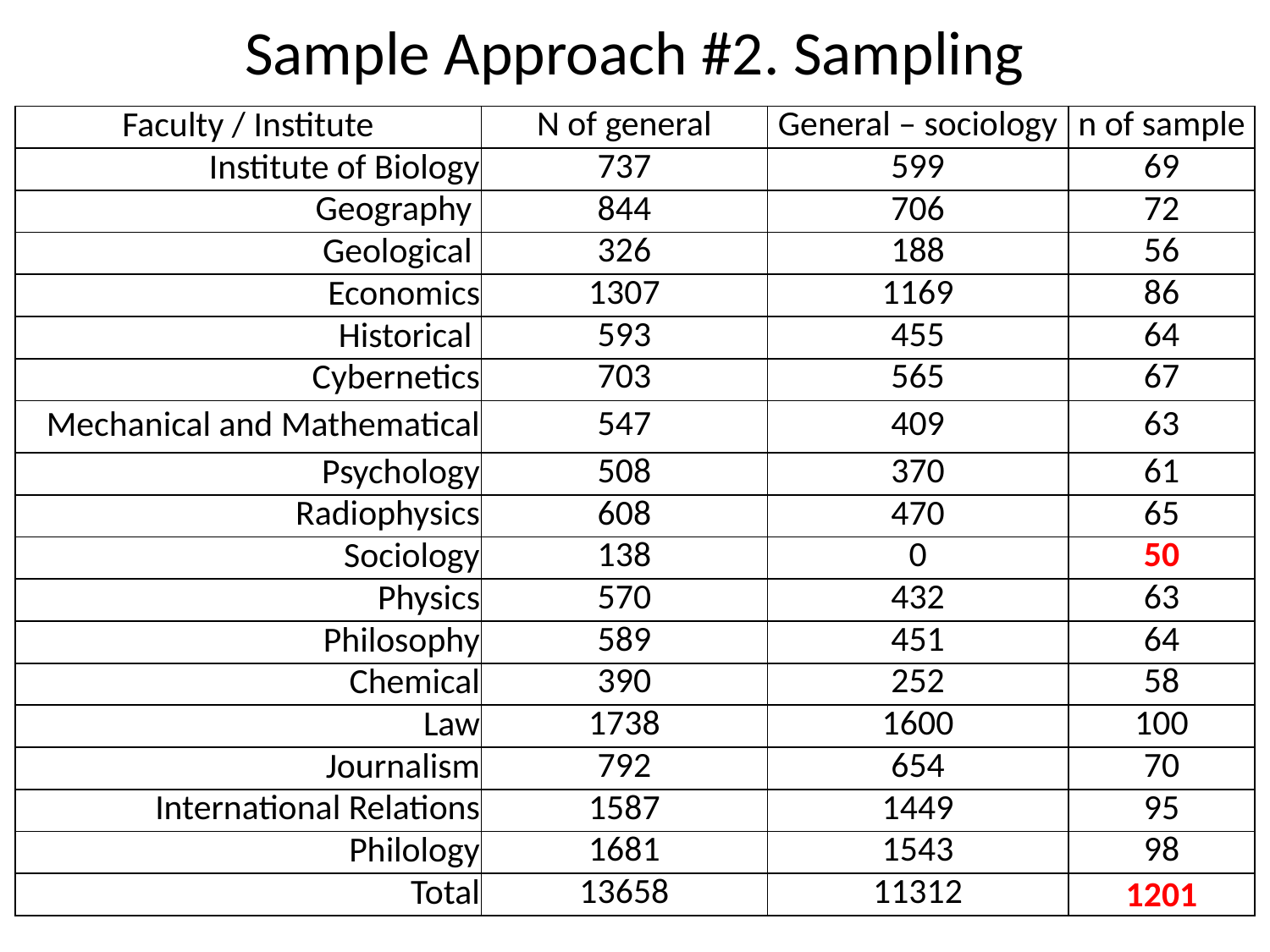

# Sample Approach #2. Sampling
| Faculty / Institute | N of general | General – sociology | n of sample |
| --- | --- | --- | --- |
| Institute of Biology | 737 | 599 | 69 |
| Geography | 844 | 706 | 72 |
| Geological | 326 | 188 | 56 |
| Economics | 1307 | 1169 | 86 |
| Historical | 593 | 455 | 64 |
| Cybernetics | 703 | 565 | 67 |
| Mechanical and Mathematical | 547 | 409 | 63 |
| Psychology | 508 | 370 | 61 |
| Radiophysics | 608 | 470 | 65 |
| Sociology | 138 | 0 | 50 |
| Physics | 570 | 432 | 63 |
| Philosophy | 589 | 451 | 64 |
| Chemical | 390 | 252 | 58 |
| Law | 1738 | 1600 | 100 |
| Journalism | 792 | 654 | 70 |
| International Relations | 1587 | 1449 | 95 |
| Philology | 1681 | 1543 | 98 |
| Total | 13658 | 11312 | 1201 |